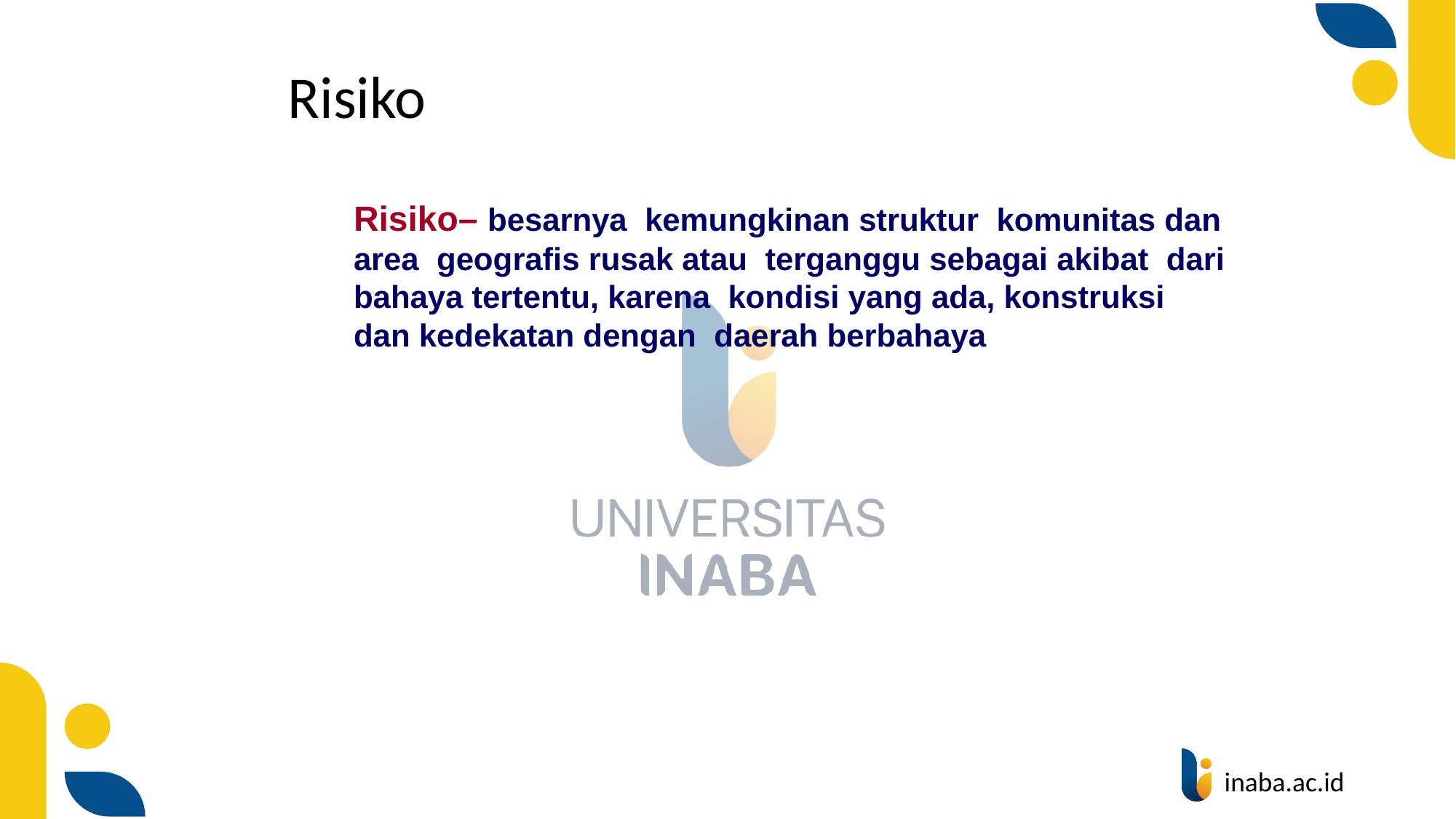

# Risiko
Risiko– besarnya  kemungkinan struktur  komunitas dan area  geografis rusak atau  terganggu sebagai akibat  dari bahaya tertentu, karena  kondisi yang ada, konstruksi  dan kedekatan dengan  daerah berbahaya